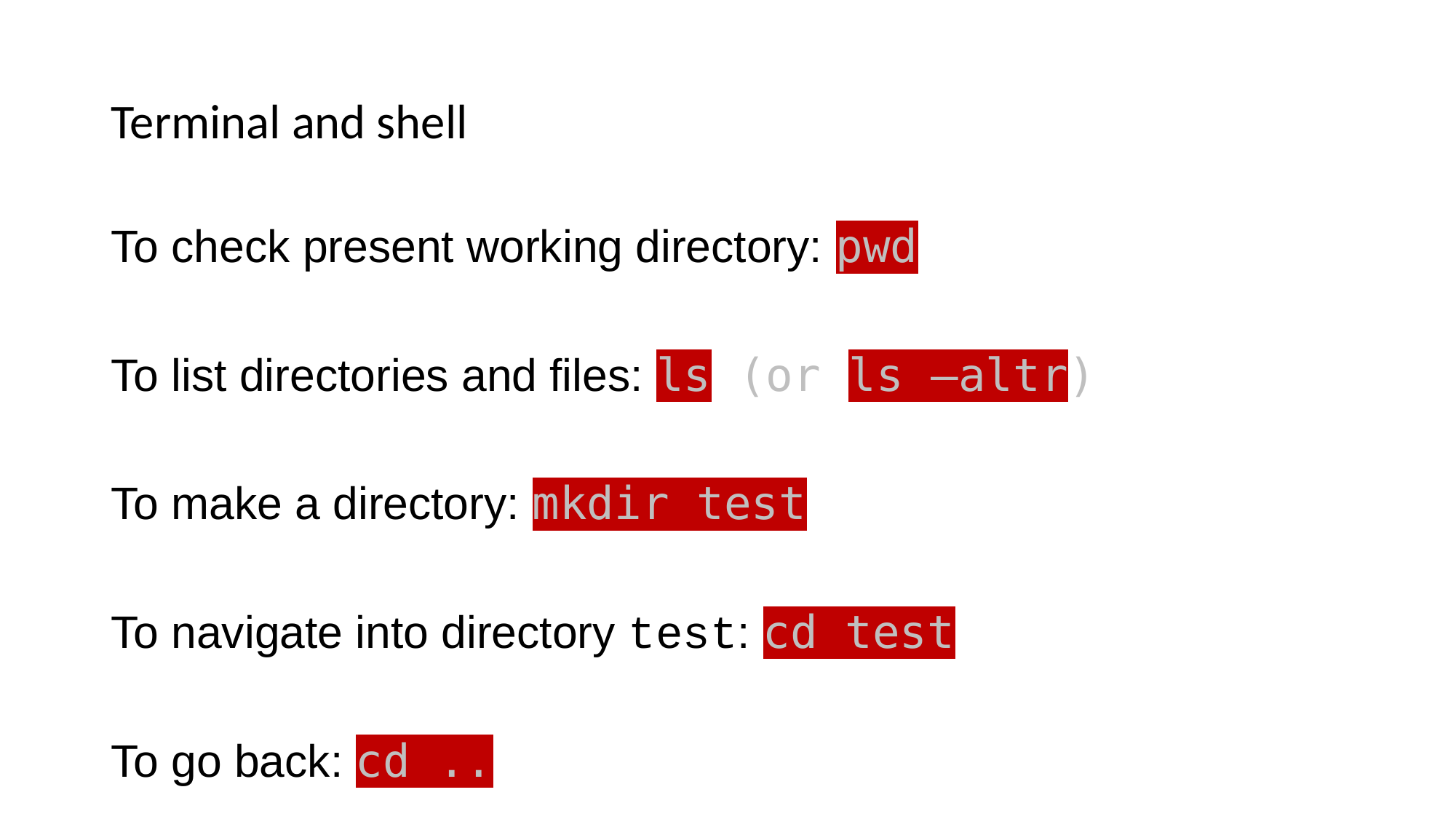

# Terminal and shell
To check present working directory: pwd

To list directories and files: ls (or ls –altr)

To make a directory: mkdir test

To navigate into directory test: cd test

To go back: cd ..